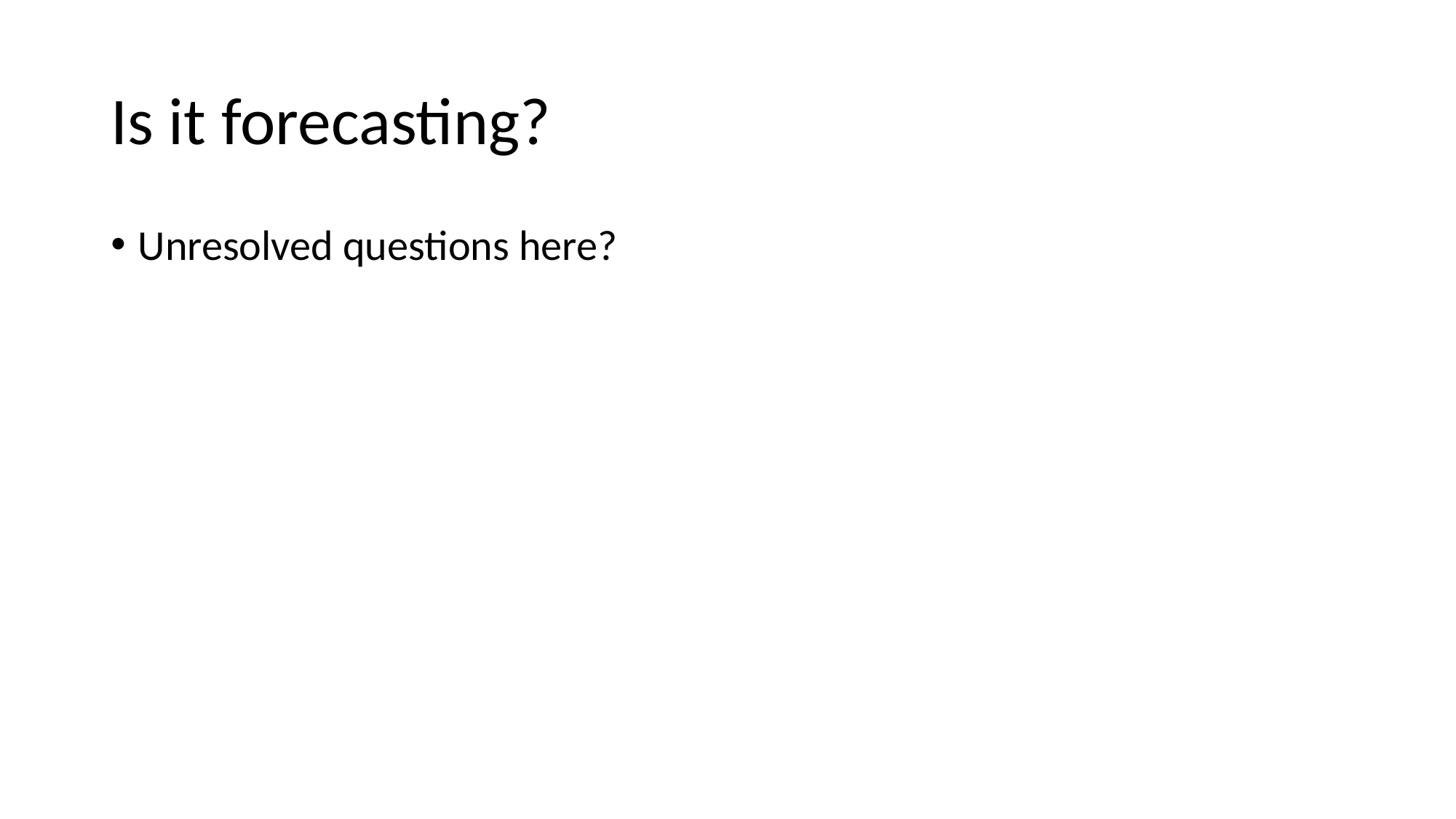

# Is it forecasting?
Unresolved questions here?